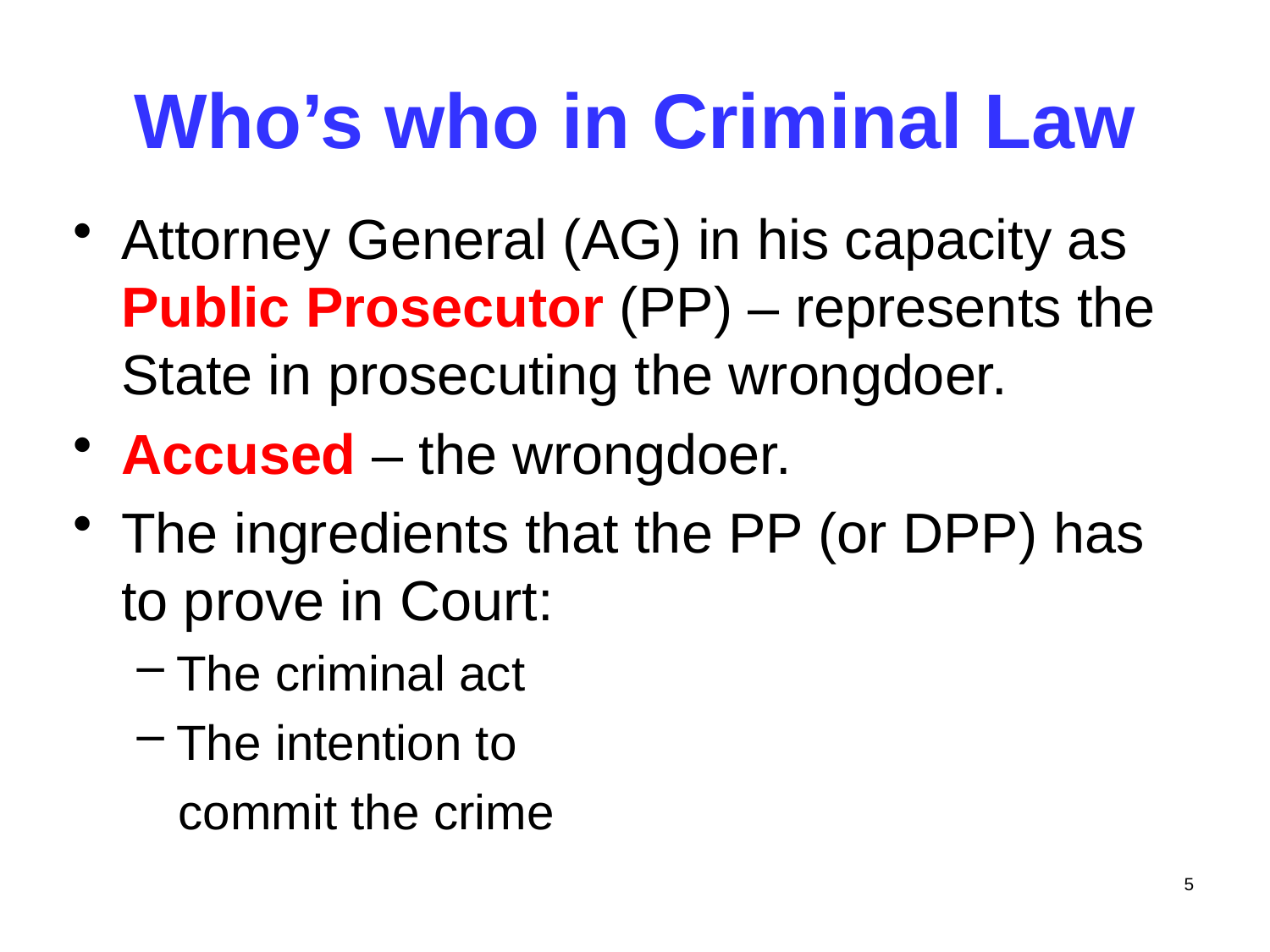

# Who’s who in Criminal Law
Attorney General (AG) in his capacity as Public Prosecutor (PP) – represents the State in prosecuting the wrongdoer.
Accused – the wrongdoer.
The ingredients that the PP (or DPP) has to prove in Court:
The criminal act
The intention to
   commit the crime
5